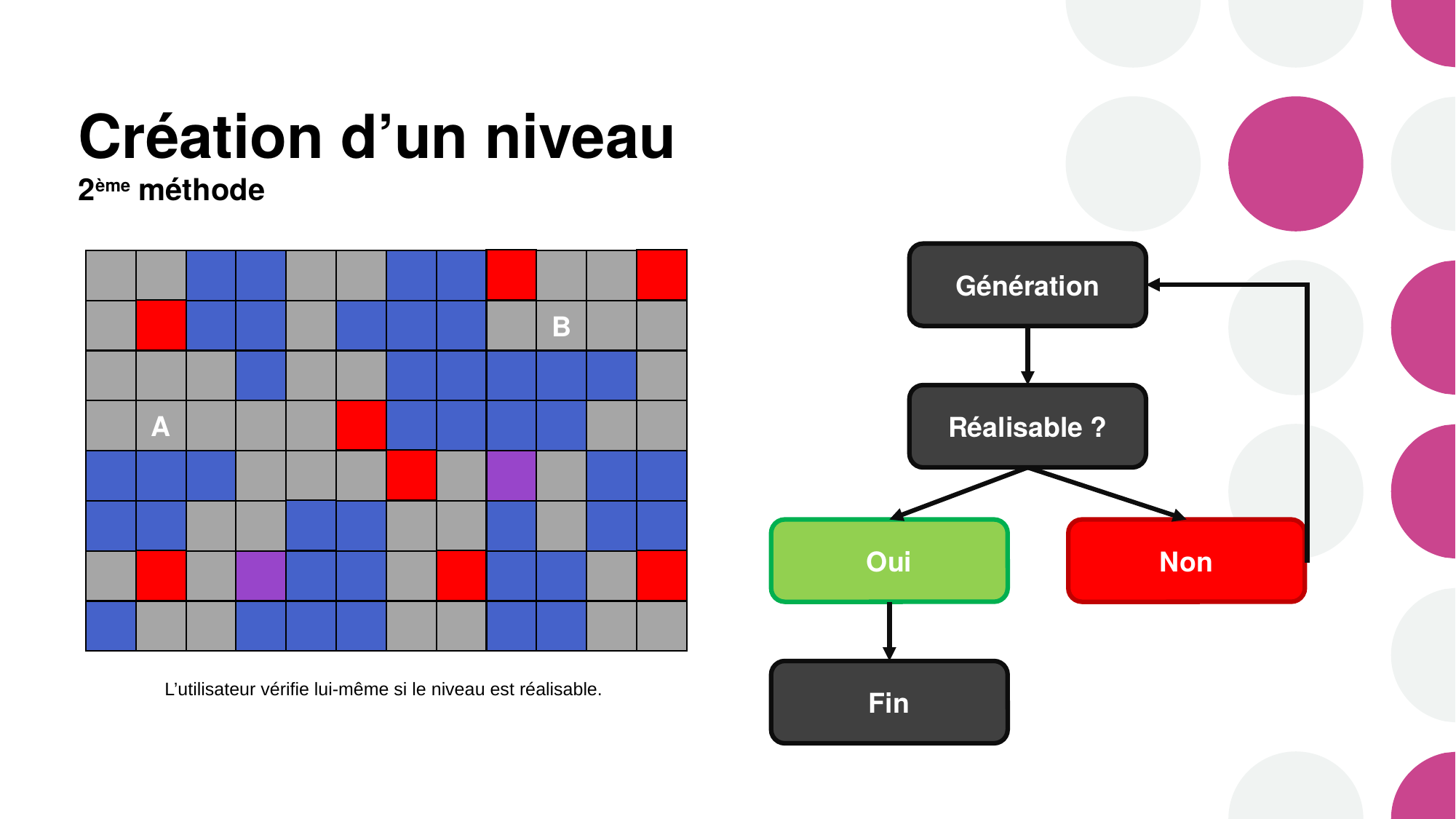

# Création d’un niveau 2ème méthode
Génération

B

Réalisable ?

A

Oui
Non

Fin
L’utilisateur vérifie lui-même si le niveau est réalisable.